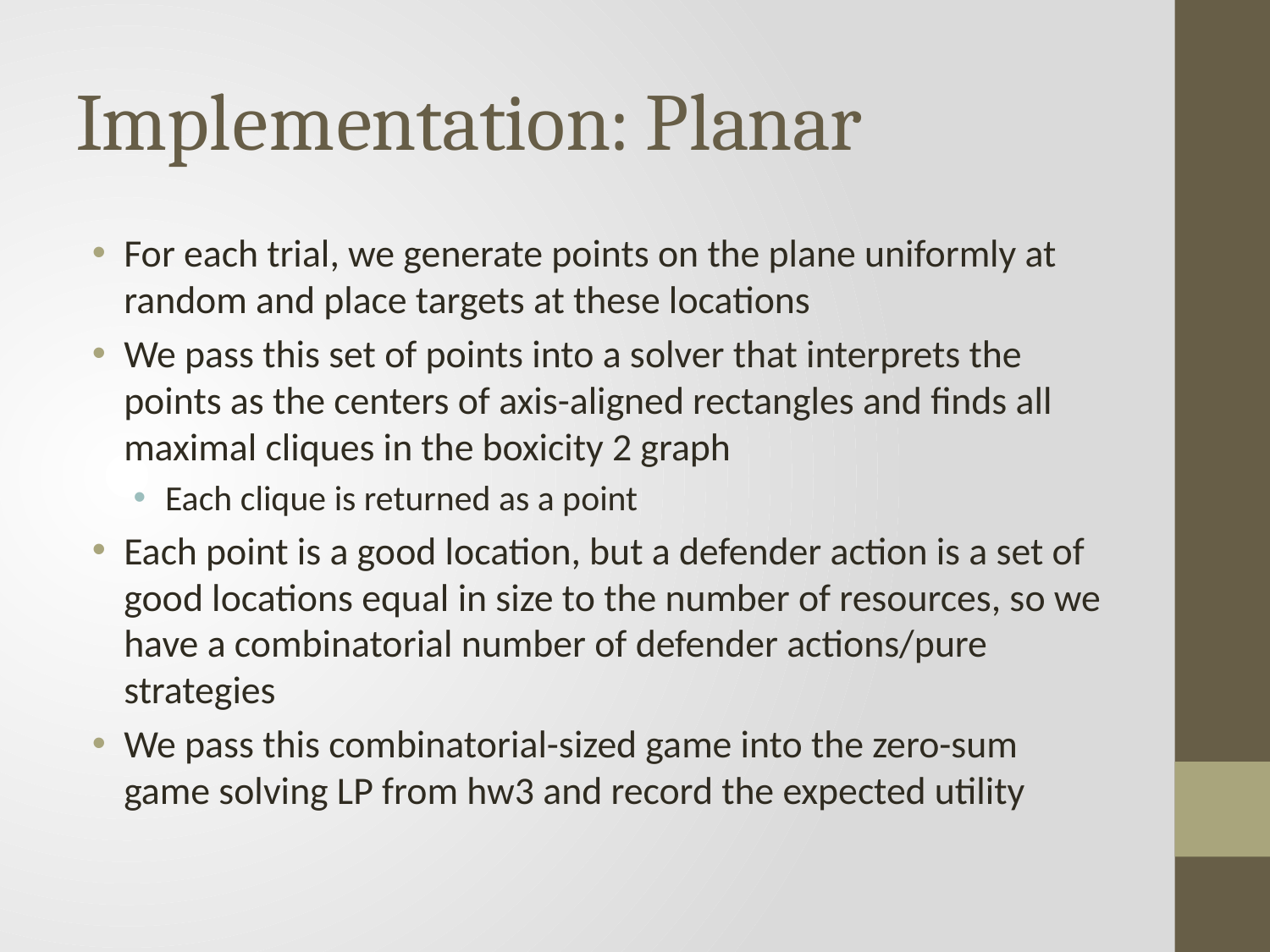

# Implementation: Planar
For each trial, we generate points on the plane uniformly at random and place targets at these locations
We pass this set of points into a solver that interprets the points as the centers of axis-aligned rectangles and finds all maximal cliques in the boxicity 2 graph
Each clique is returned as a point
Each point is a good location, but a defender action is a set of good locations equal in size to the number of resources, so we have a combinatorial number of defender actions/pure strategies
We pass this combinatorial-sized game into the zero-sum game solving LP from hw3 and record the expected utility